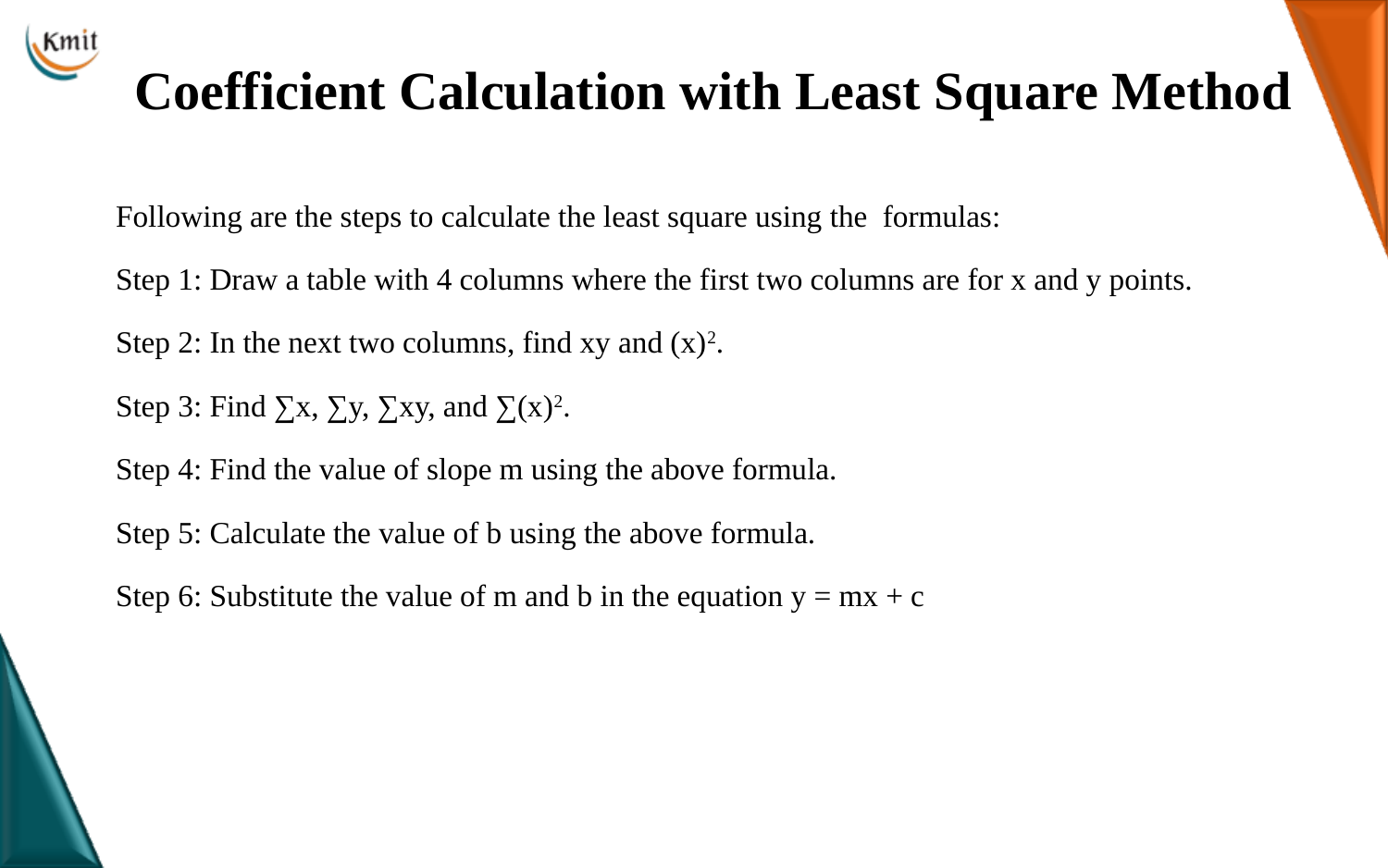

# Coefficient Calculation with Least Square Method
Following are the steps to calculate the least square using the  formulas:
Step 1: Draw a table with 4 columns where the first two columns are for x and y points.
Step 2: In the next two columns, find xy and (x)2.
Step 3: Find ∑x, ∑y, ∑xy, and ∑(x)2.
Step 4: Find the value of slope m using the above formula.
Step 5: Calculate the value of b using the above formula.
Step 6: Substitute the value of m and b in the equation y = mx + c